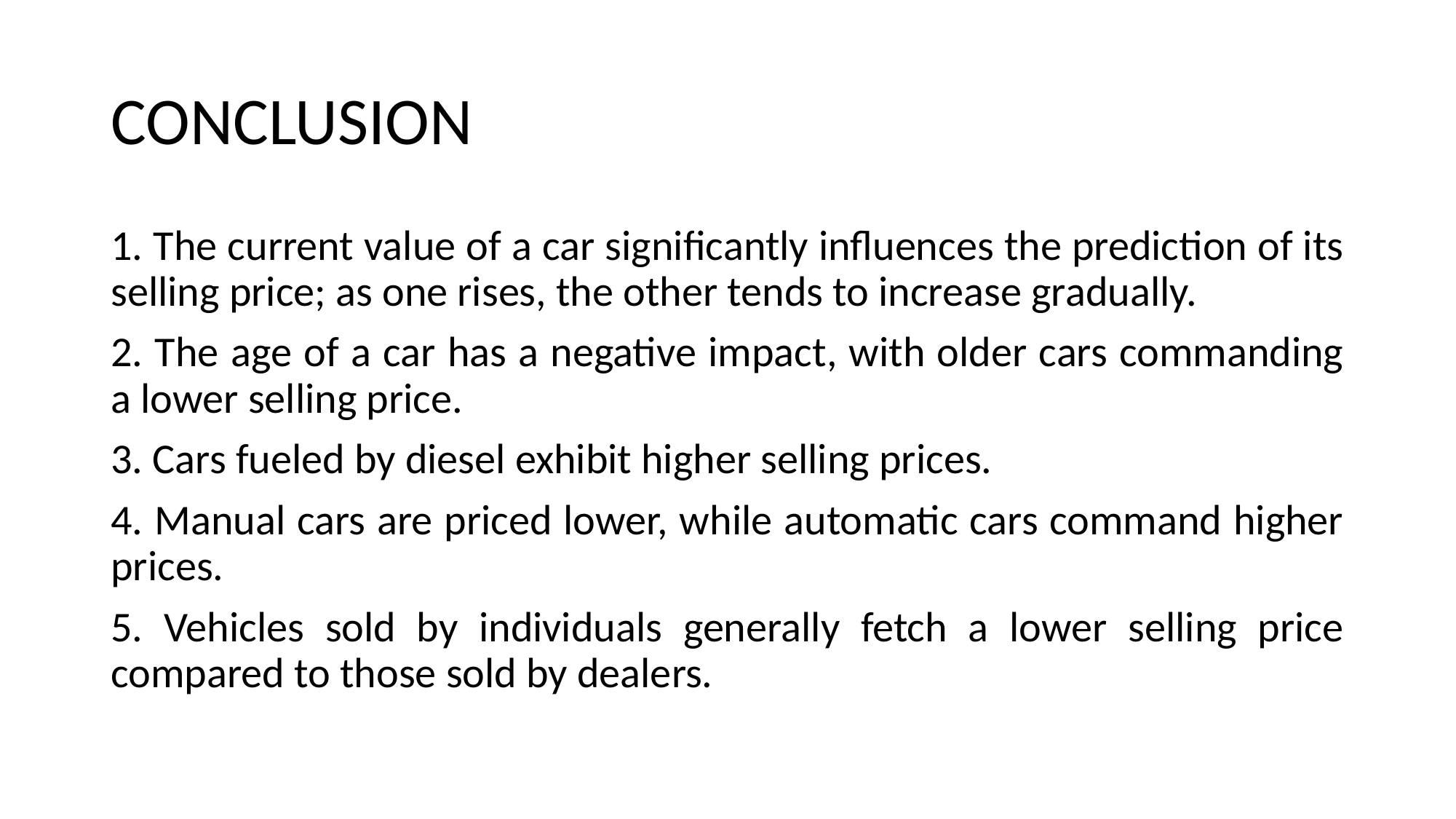

# CONCLUSION
1. The current value of a car significantly influences the prediction of its selling price; as one rises, the other tends to increase gradually.
2. The age of a car has a negative impact, with older cars commanding a lower selling price.
3. Cars fueled by diesel exhibit higher selling prices.
4. Manual cars are priced lower, while automatic cars command higher prices.
5. Vehicles sold by individuals generally fetch a lower selling price compared to those sold by dealers.